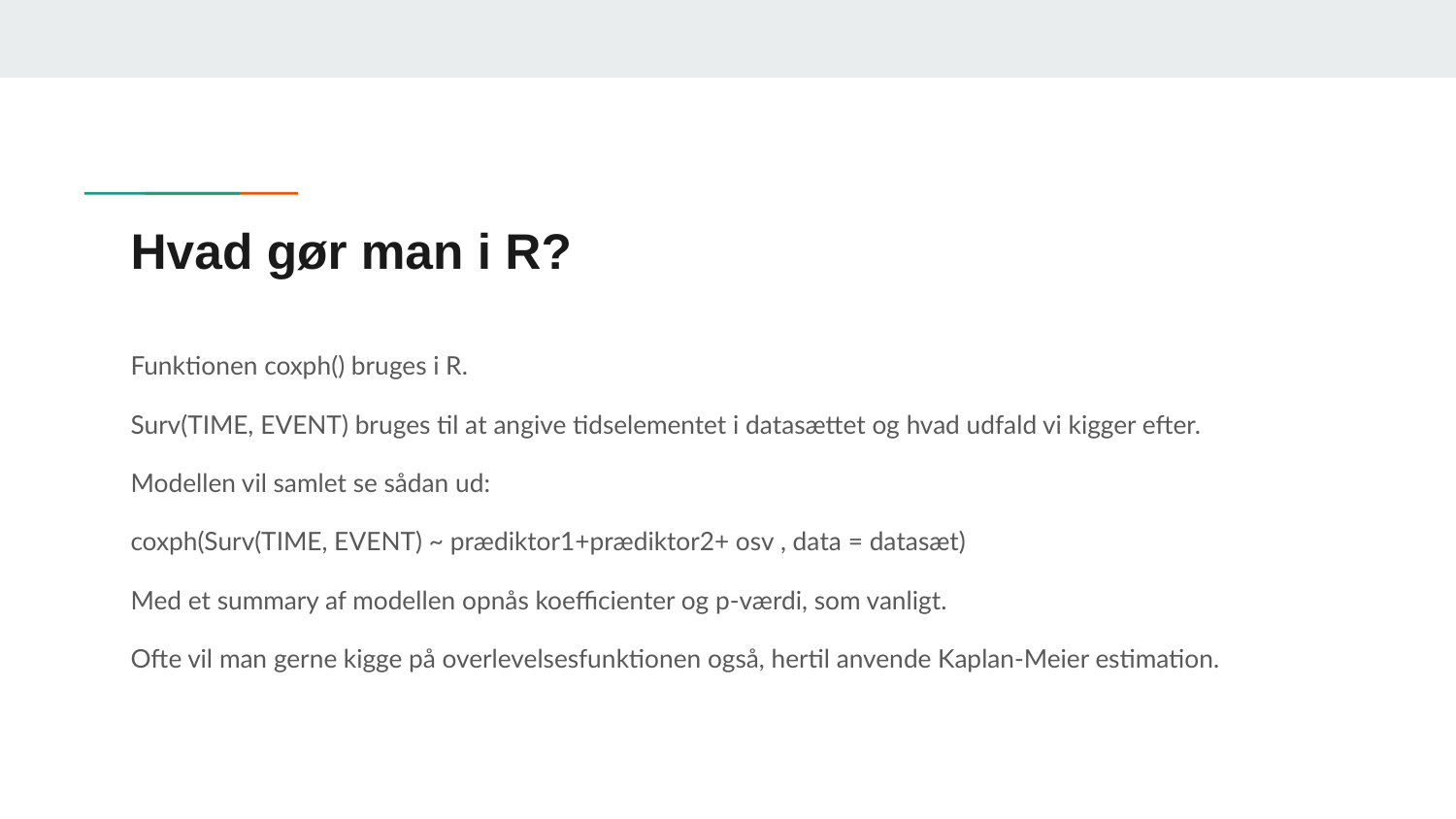

# Hvad gør man i R?
Funktionen coxph() bruges i R.
Surv(TIME, EVENT) bruges til at angive tidselementet i datasættet og hvad udfald vi kigger efter.
Modellen vil samlet se sådan ud:
coxph(Surv(TIME, EVENT) ~ prædiktor1+prædiktor2+ osv , data = datasæt)
Med et summary af modellen opnås koefficienter og p-værdi, som vanligt.
Ofte vil man gerne kigge på overlevelsesfunktionen også, hertil anvende Kaplan-Meier estimation.